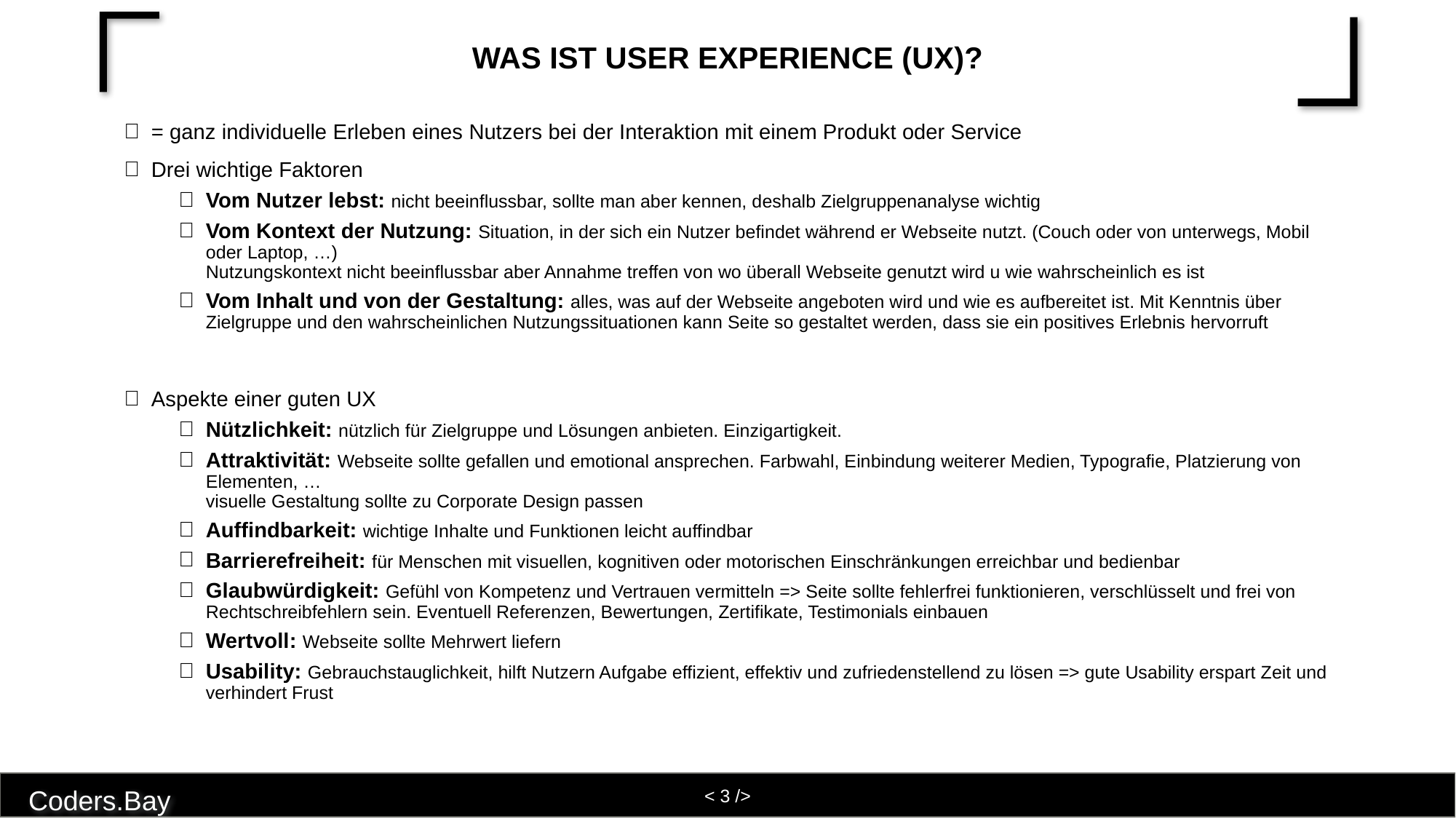

# Was ist User Experience (UX)?
= ganz individuelle Erleben eines Nutzers bei der Interaktion mit einem Produkt oder Service
Drei wichtige Faktoren
Vom Nutzer lebst: nicht beeinflussbar, sollte man aber kennen, deshalb Zielgruppenanalyse wichtig
Vom Kontext der Nutzung: Situation, in der sich ein Nutzer befindet während er Webseite nutzt. (Couch oder von unterwegs, Mobil oder Laptop, …)
Nutzungskontext nicht beeinflussbar aber Annahme treffen von wo überall Webseite genutzt wird u wie wahrscheinlich es ist
Vom Inhalt und von der Gestaltung: alles, was auf der Webseite angeboten wird und wie es aufbereitet ist. Mit Kenntnis über Zielgruppe und den wahrscheinlichen Nutzungssituationen kann Seite so gestaltet werden, dass sie ein positives Erlebnis hervorruft

Aspekte einer guten UX
Nützlichkeit: nützlich für Zielgruppe und Lösungen anbieten. Einzigartigkeit.
Attraktivität: Webseite sollte gefallen und emotional ansprechen. Farbwahl, Einbindung weiterer Medien, Typografie, Platzierung von Elementen, …
visuelle Gestaltung sollte zu Corporate Design passen
Auffindbarkeit: wichtige Inhalte und Funktionen leicht auffindbar
Barrierefreiheit: für Menschen mit visuellen, kognitiven oder motorischen Einschränkungen erreichbar und bedienbar
Glaubwürdigkeit: Gefühl von Kompetenz und Vertrauen vermitteln => Seite sollte fehlerfrei funktionieren, verschlüsselt und frei von Rechtschreibfehlern sein. Eventuell Referenzen, Bewertungen, Zertifikate, Testimonials einbauen
Wertvoll: Webseite sollte Mehrwert liefern
Usability: Gebrauchstauglichkeit, hilft Nutzern Aufgabe effizient, effektiv und zufriedenstellend zu lösen => gute Usability erspart Zeit und verhindert Frust